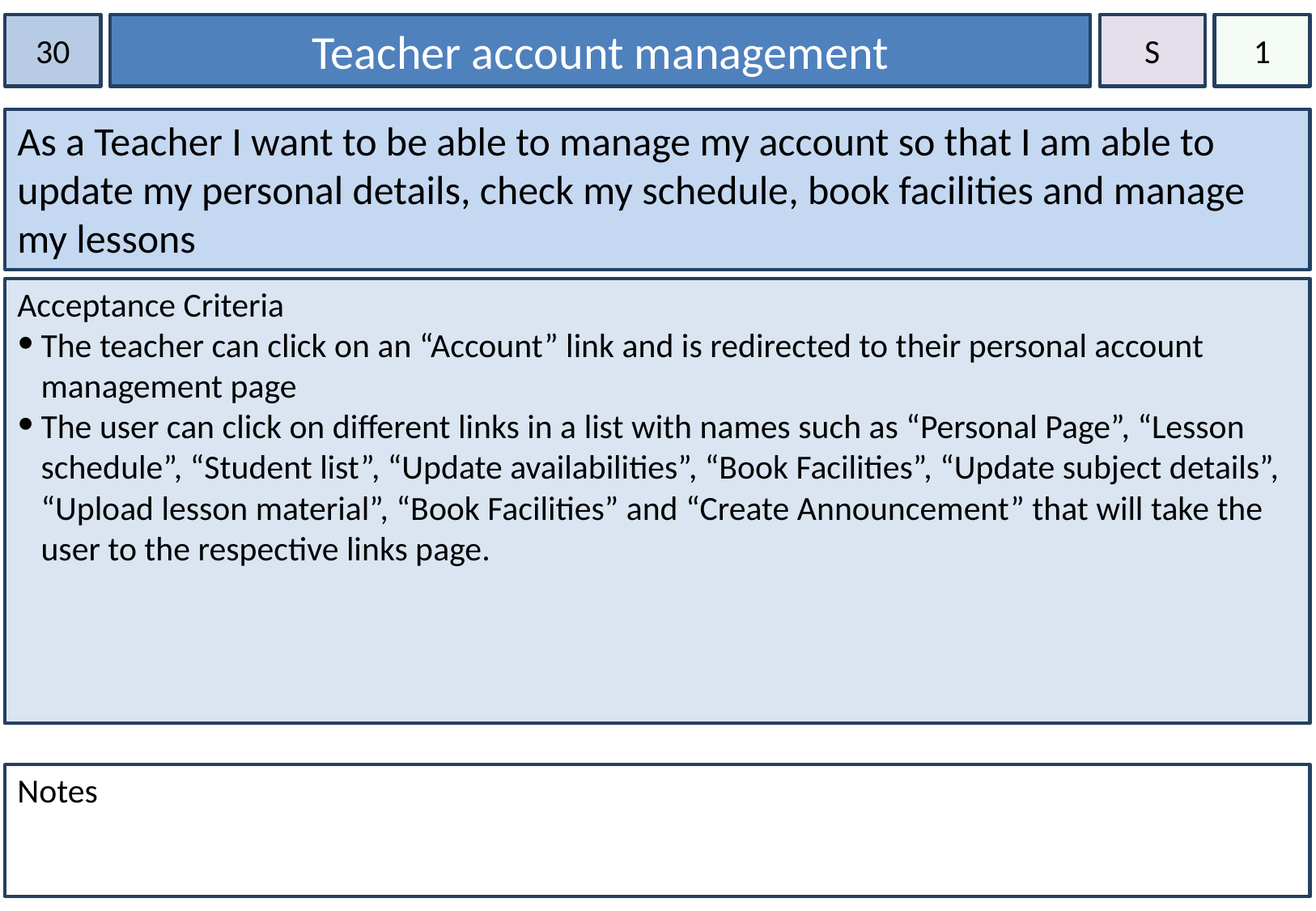

30
Teacher account management
S
1
As a Teacher I want to be able to manage my account so that I am able to update my personal details, check my schedule, book facilities and manage my lessons
Acceptance Criteria
The teacher can click on an “Account” link and is redirected to their personal account management page
The user can click on different links in a list with names such as “Personal Page”, “Lesson schedule”, “Student list”, “Update availabilities”, “Book Facilities”, “Update subject details”, “Upload lesson material”, “Book Facilities” and “Create Announcement” that will take the user to the respective links page.
Notes